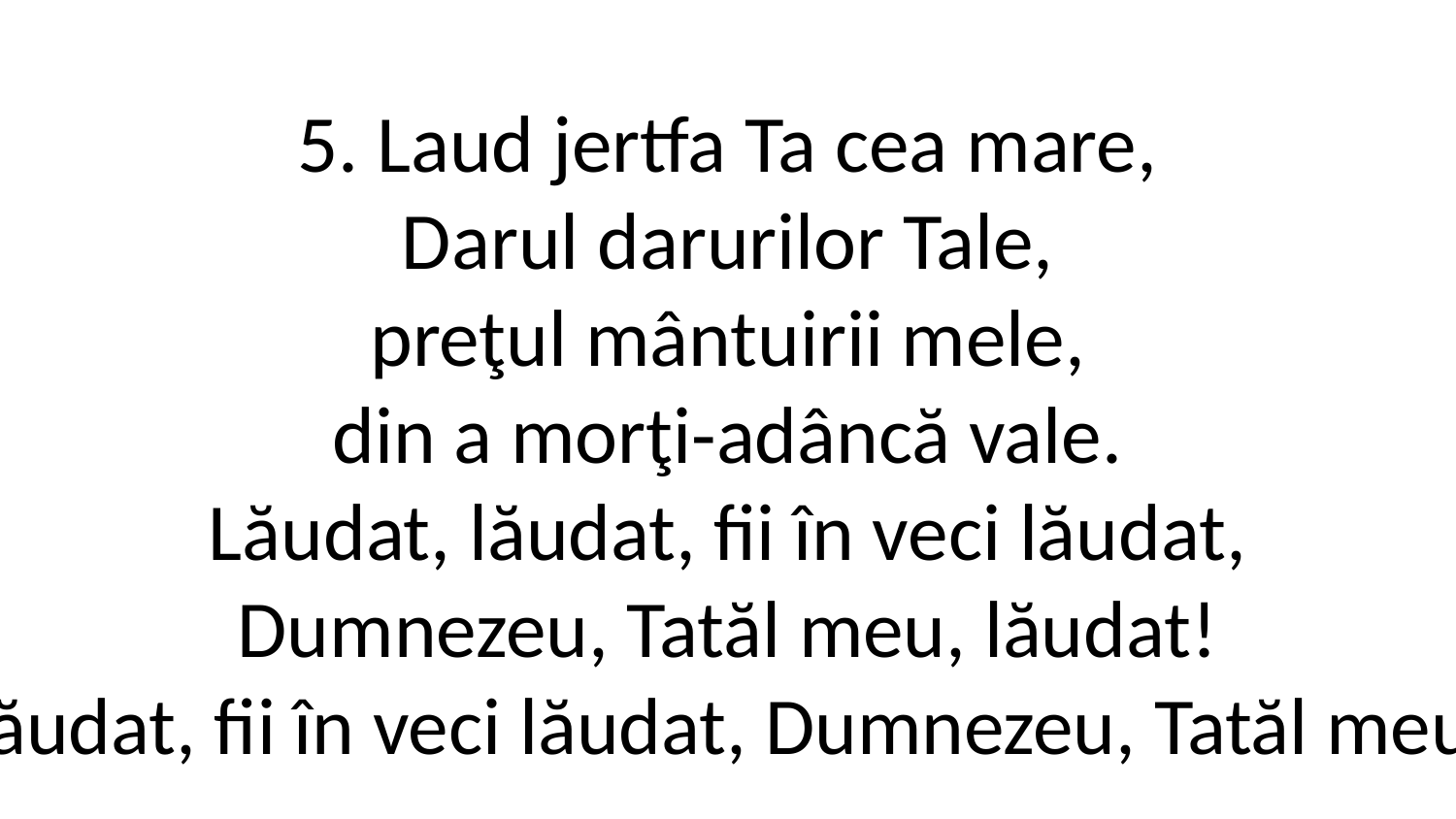

5. Laud jertfa Ta cea mare,
Darul darurilor Tale,
preţul mântuirii mele,
din a morţi-adâncă vale.
Lăudat, lăudat, fii în veci lăudat,
Dumnezeu, Tatăl meu, lăudat!
Lăudat, lăudat, fii în veci lăudat, Dumnezeu, Tatăl meu, lăudat!